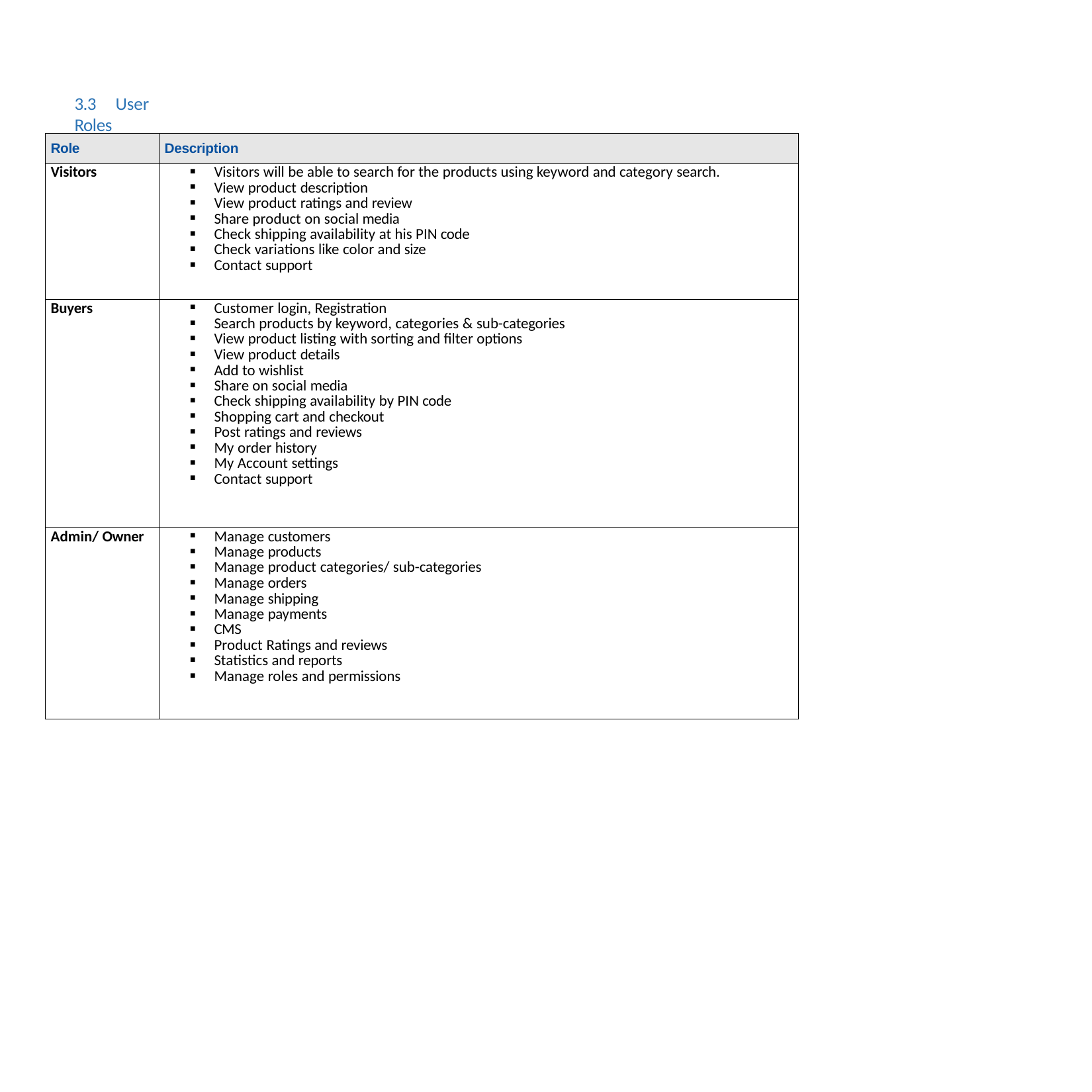

3.3	User Roles
| Role | Description |
| --- | --- |
| Visitors | Visitors will be able to search for the products using keyword and category search. View product description View product ratings and review Share product on social media Check shipping availability at his PIN code Check variations like color and size Contact support |
| Buyers | Customer login, Registration Search products by keyword, categories & sub-categories View product listing with sorting and filter options View product details Add to wishlist Share on social media Check shipping availability by PIN code Shopping cart and checkout Post ratings and reviews My order history My Account settings Contact support |
| Admin/ Owner | Manage customers Manage products Manage product categories/ sub-categories Manage orders Manage shipping Manage payments CMS Product Ratings and reviews Statistics and reports Manage roles and permissions |